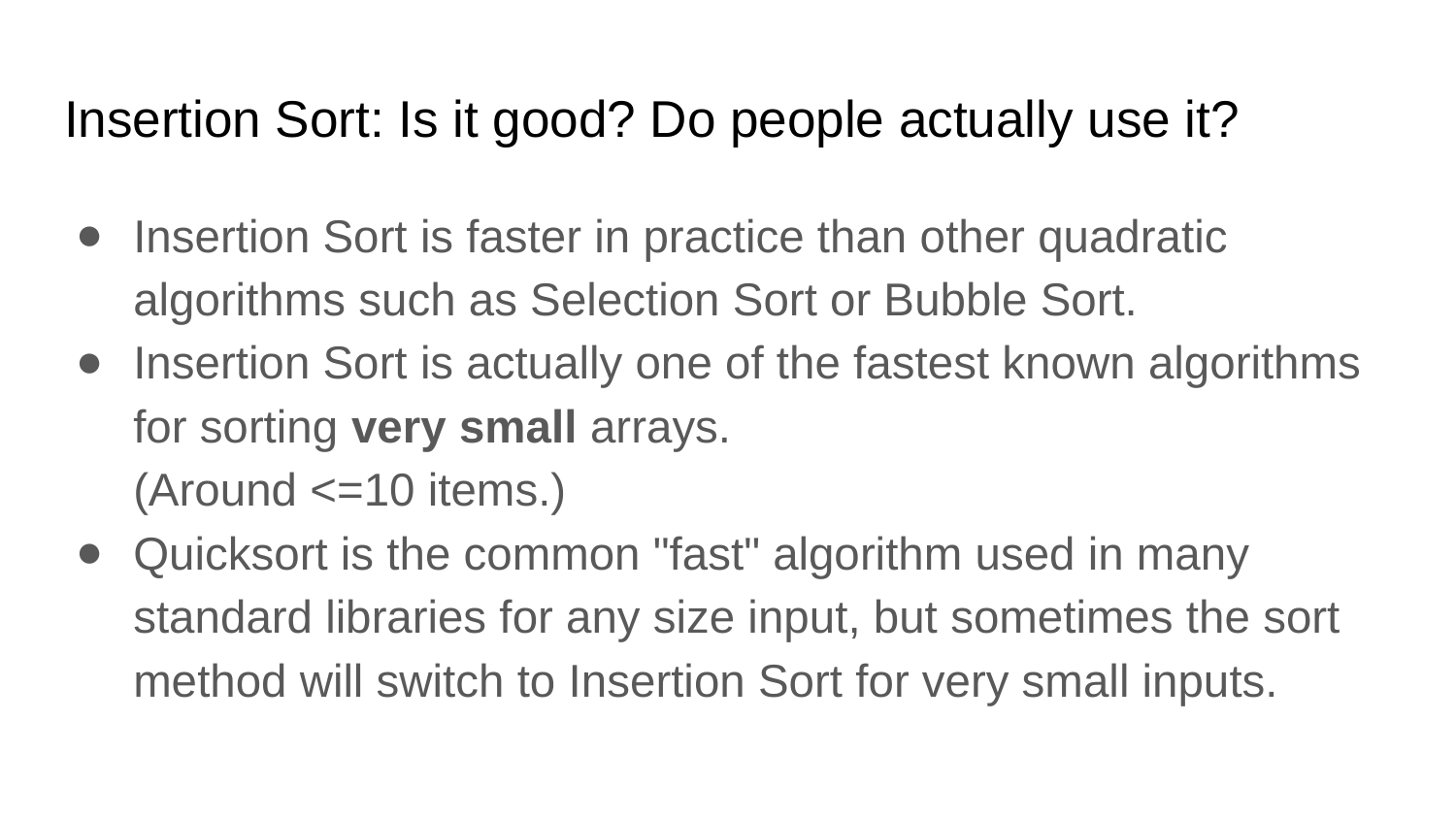

# Insertion Sort: Is it good? Do people actually use it?
Insertion Sort is faster in practice than other quadratic algorithms such as Selection Sort or Bubble Sort.
Insertion Sort is actually one of the fastest known algorithms for sorting very small arrays.
(Around <=10 items.)
Quicksort is the common "fast" algorithm used in many standard libraries for any size input, but sometimes the sort method will switch to Insertion Sort for very small inputs.